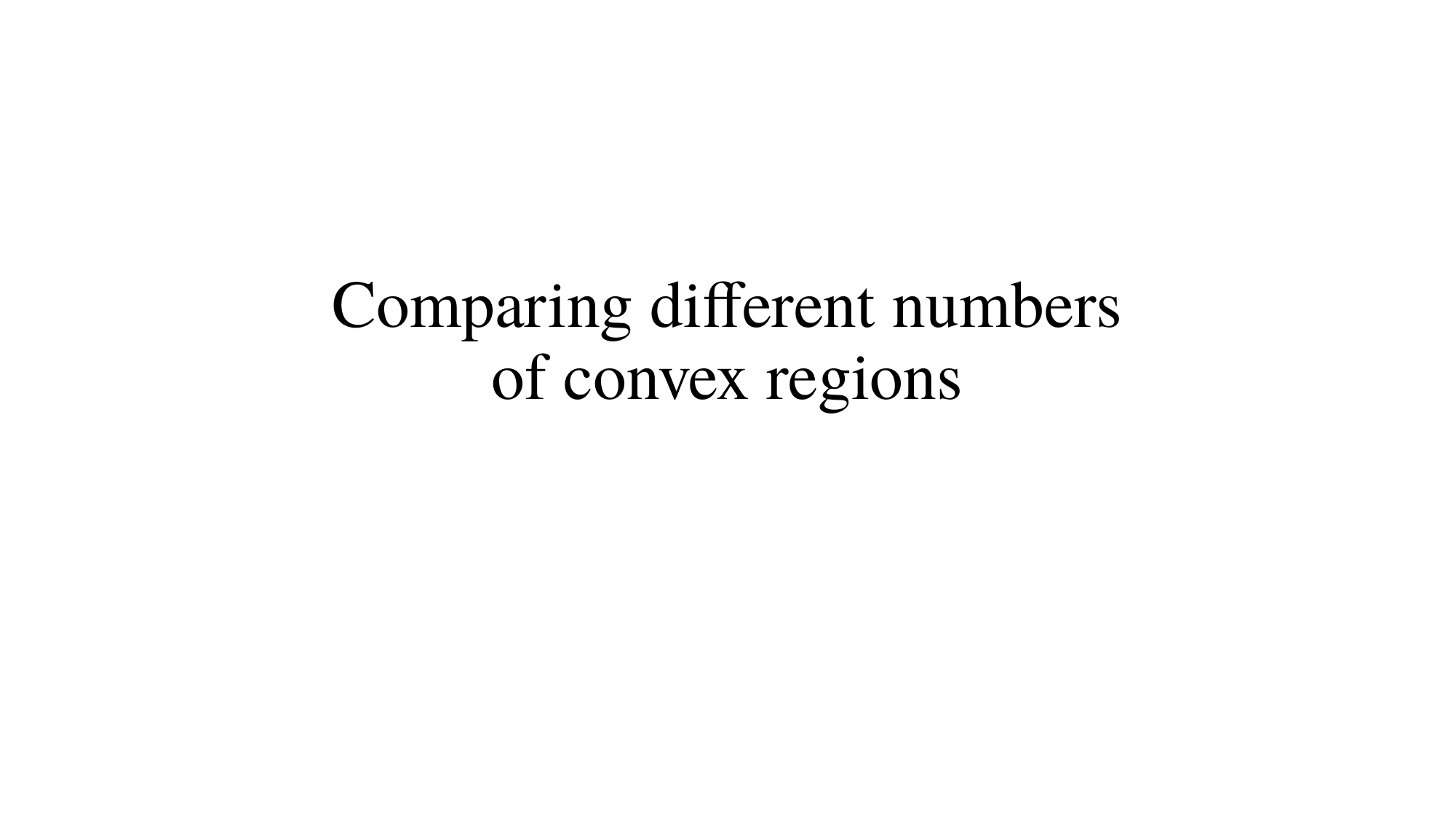

# Comparing different numbers of convex regions